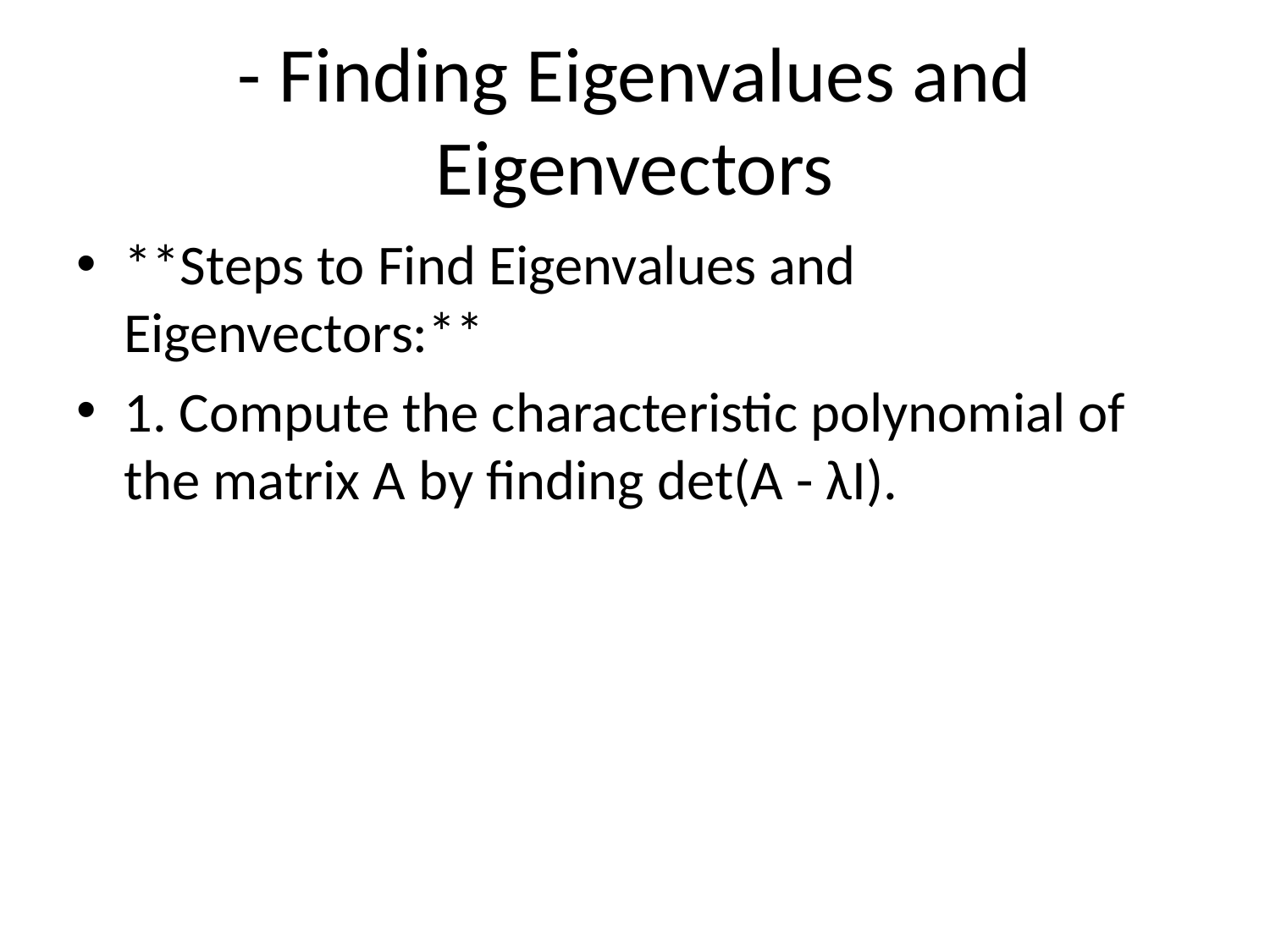

# - Finding Eigenvalues and Eigenvectors
**Steps to Find Eigenvalues and Eigenvectors:**
1. Compute the characteristic polynomial of the matrix A by finding det(A - λI).